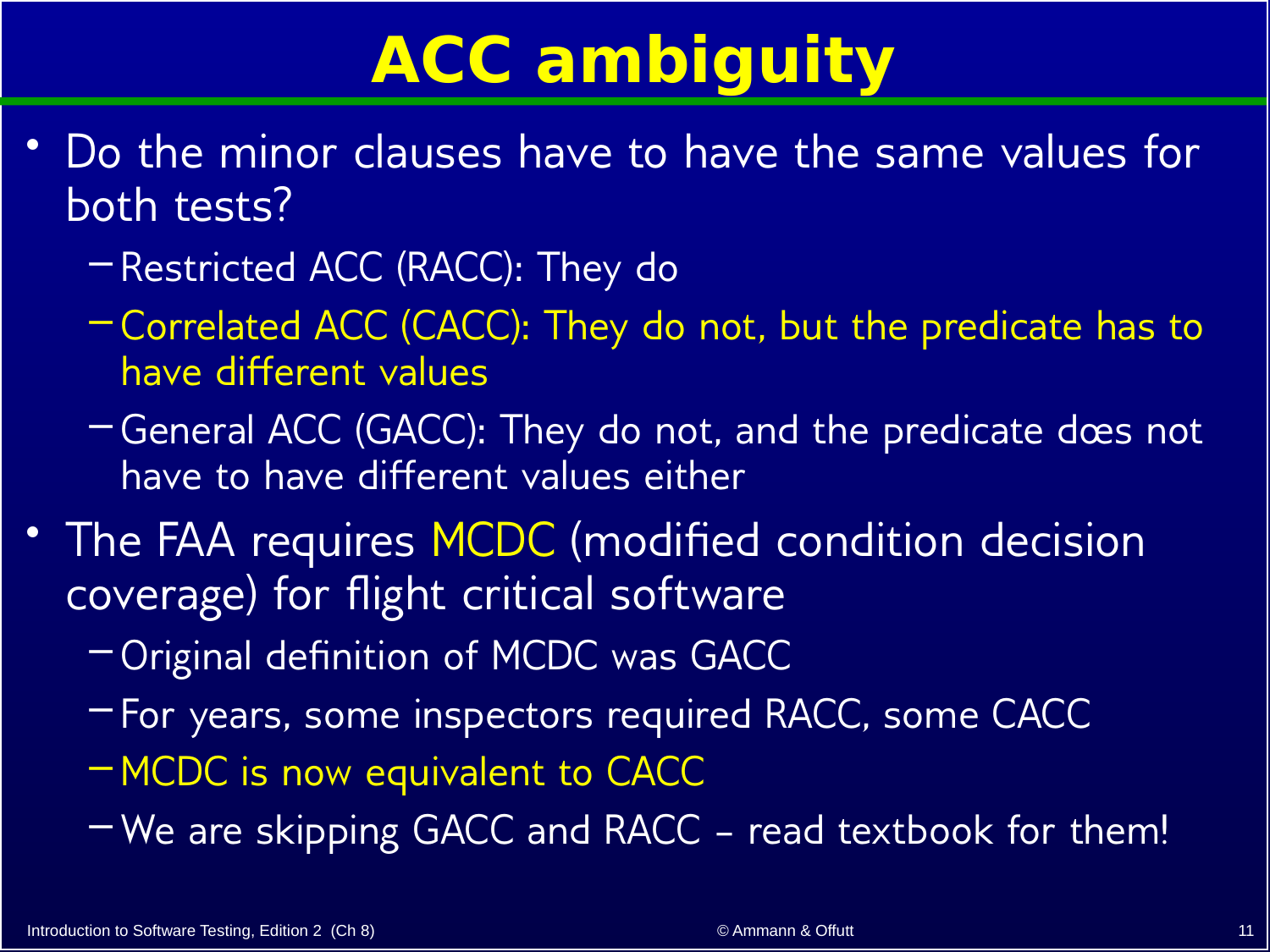

# ACC ambiguity
Do the minor clauses have to have the same values for both tests?
Restricted ACC (RACC): They do
Correlated ACC (CACC): They do not, but the predicate has to have different values
General ACC (GACC): They do not, and the predicate does not have to have different values either
The FAA requires MCDC (modified condition decision coverage) for flight critical software
Original definition of MCDC was GACC
For years, some inspectors required RACC, some CACC
MCDC is now equivalent to CACC
We are skipping GACC and RACC – read textbook for them!
11
© Ammann & Offutt
Introduction to Software Testing, Edition 2  (Ch 8)